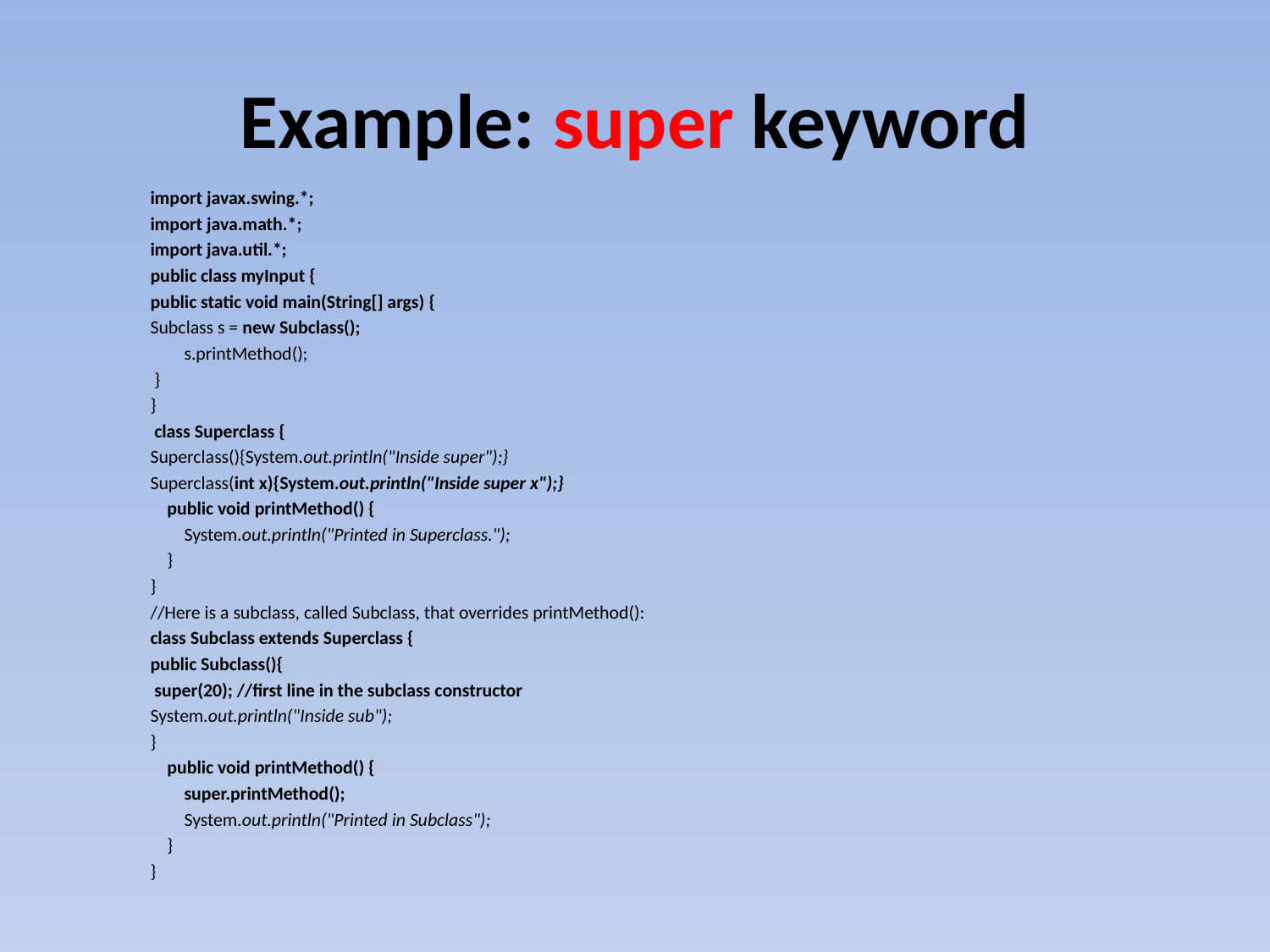

# Example: super keyword
import javax.swing.*;
import java.math.*;
import java.util.*;
public class myInput {
public static void main(String[] args) {
Subclass s = new Subclass();
        s.printMethod();
 }
}
 class Superclass {
Superclass(){System.out.println("Inside super");}
Superclass(int x){System.out.println("Inside super x");}
    public void printMethod() {
        System.out.println("Printed in Superclass.");
    }
}
//Here is a subclass, called Subclass, that overrides printMethod():
class Subclass extends Superclass {
public Subclass(){
 super(20); //first line in the subclass constructor
System.out.println("Inside sub");
}
    public void printMethod() {
        super.printMethod();
        System.out.println("Printed in Subclass");
    }
}